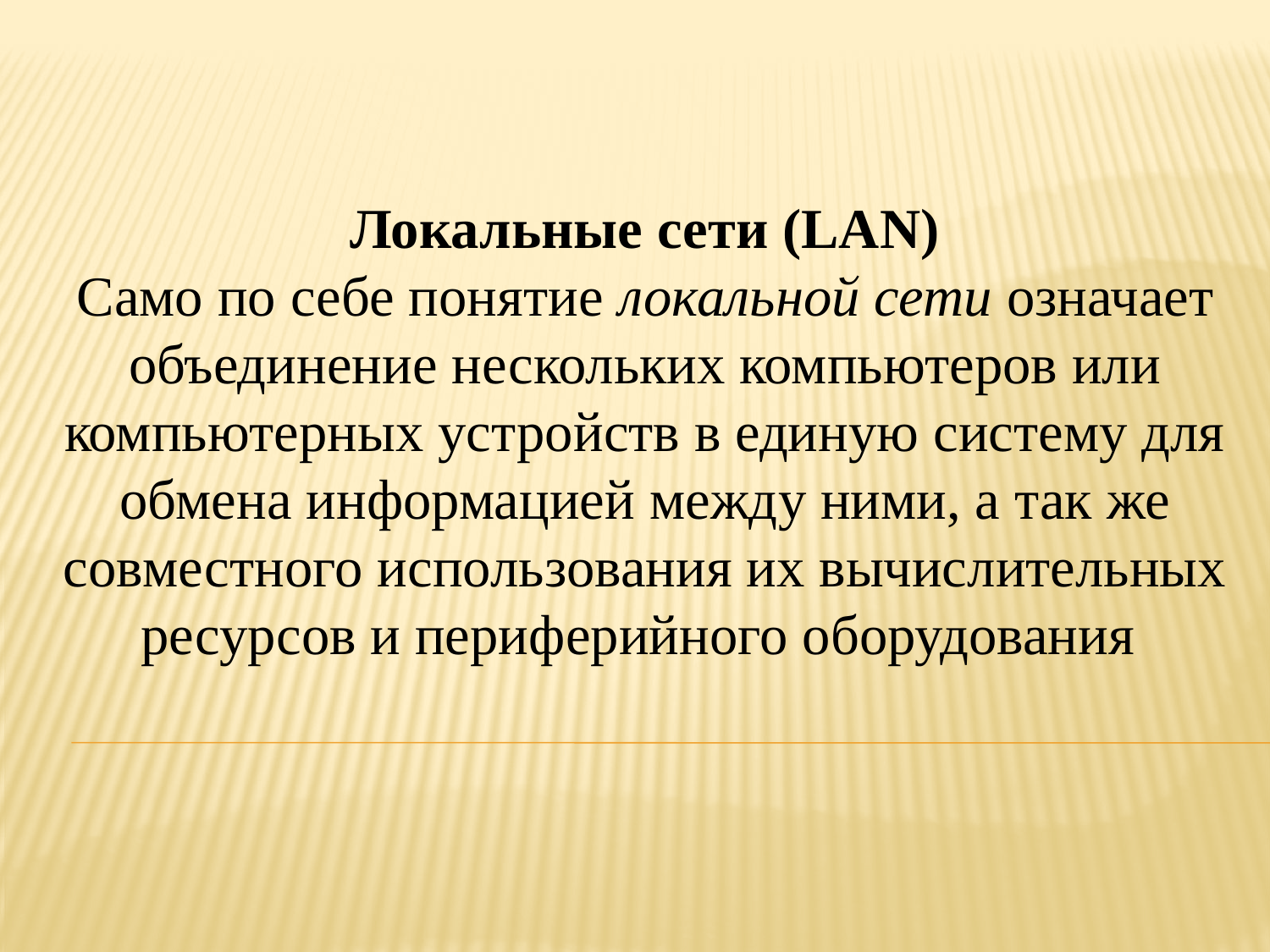

Локальные сети (LAN)
Само по себе понятие локальной сети означает объединение нескольких компьютеров или компьютерных устройств в единую систему для обмена информацией между ними, а так же совместного использования их вычислительных ресурсов и периферийного оборудования